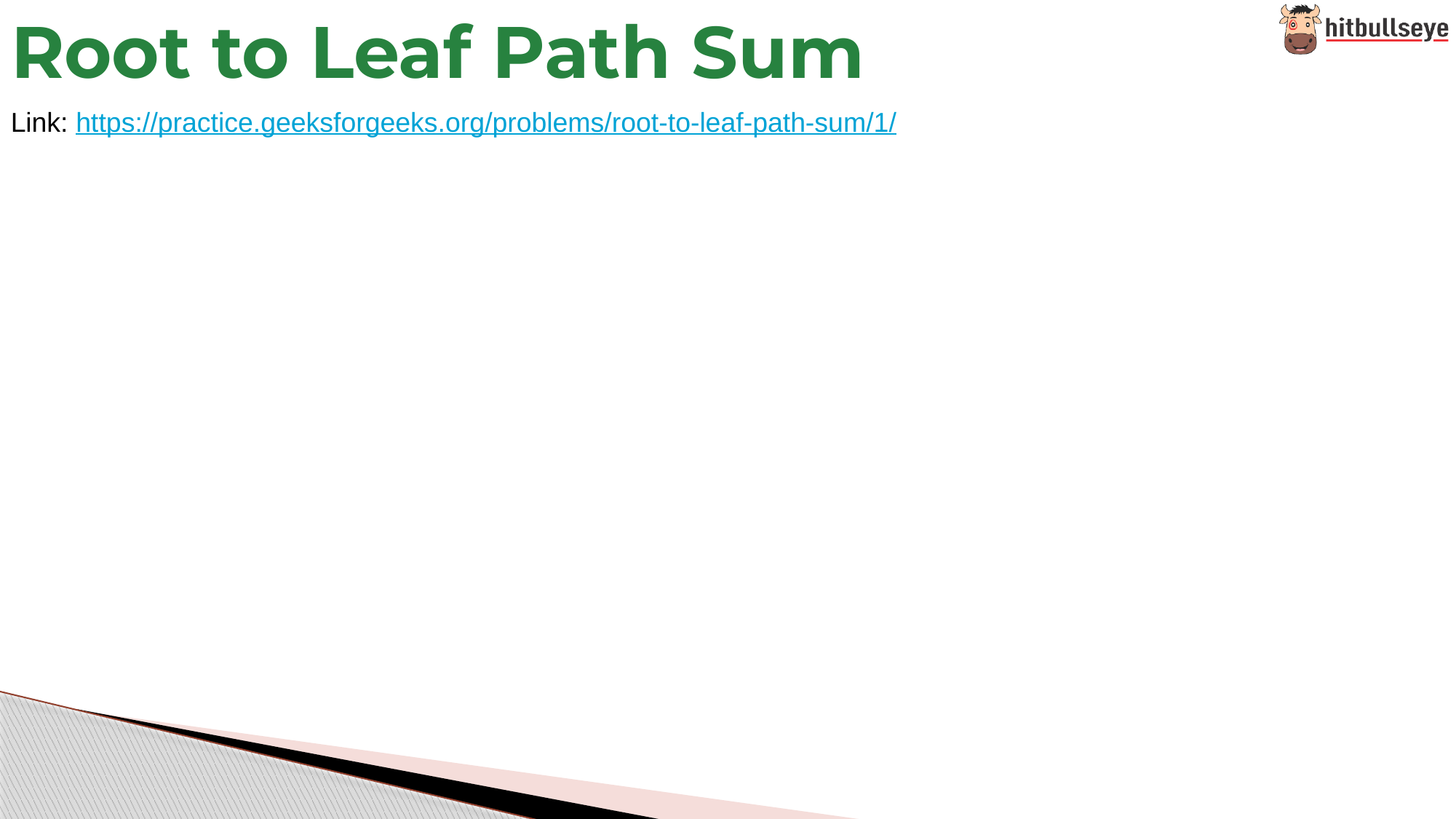

# Root to Leaf Path Sum
Link: https://practice.geeksforgeeks.org/problems/root-to-leaf-path-sum/1/